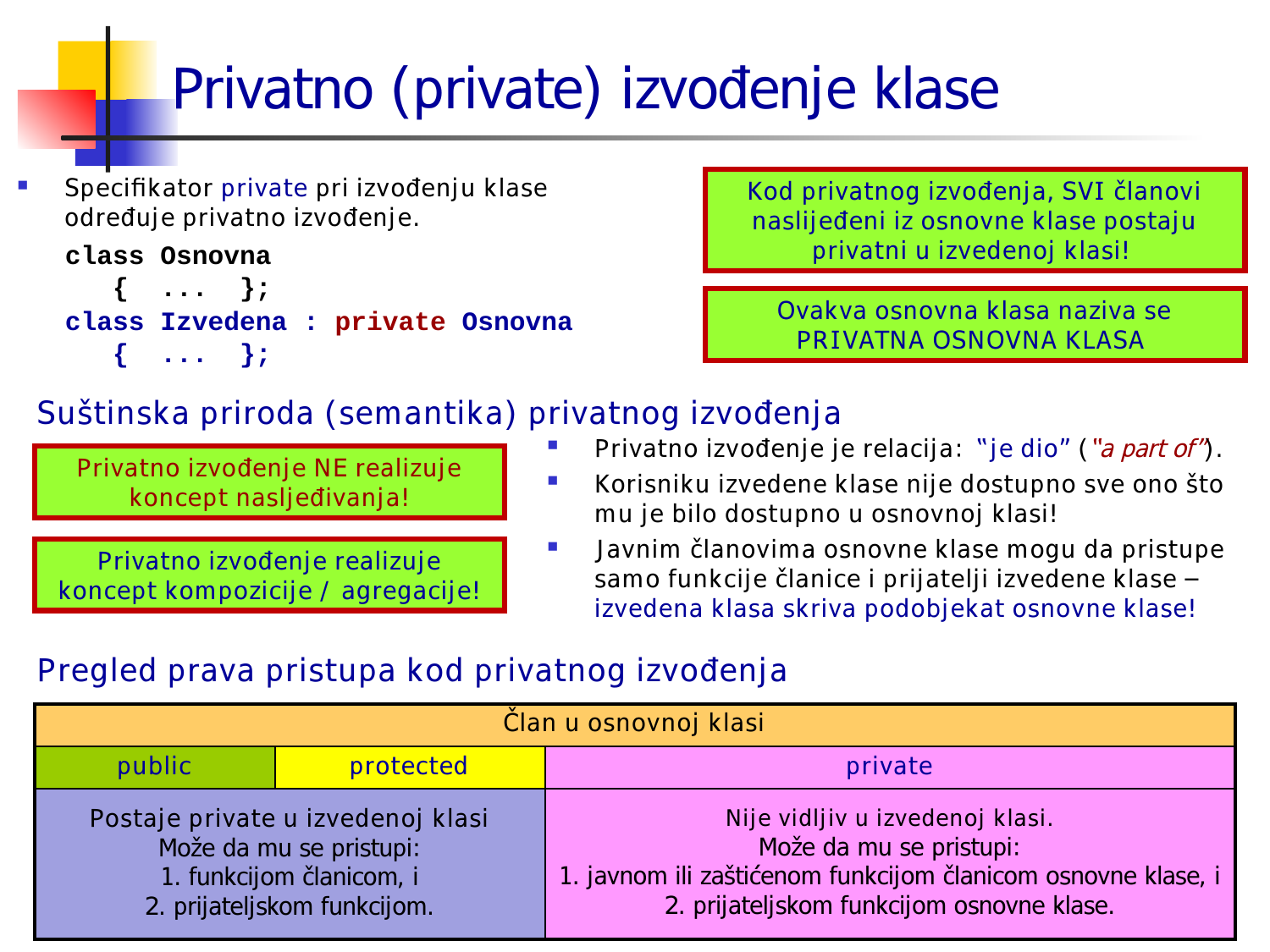

Privatno (private) izvođenje klase
Specifikator private pri izvođenju klase određuje privatno izvođenje.
	class Osnovna
	   {  ...  };
	class Izvedena : private Osnovna
	   {  ...  };
Kod privatnog izvođenja, SVI članovi naslijeđeni iz osnovne klase postaju privatni u izvedenoj klasi!
Ovakva osnovna klasa naziva se PRIVATNA OSNOVNA KLASA
Suštinska priroda (semantika) privatnog izvođenja
Privatno izvođenje je relacija:  “je dio” (“a part of”).
Korisniku izvedene klase nije dostupno sve ono što mu je bilo dostupno u osnovnoj klasi!
Javnim članovima osnovne klase mogu da pristupe samo funkcije članice i prijatelji izvedene klase – izvedena klasa skriva podobjekat osnovne klase!
Privatno izvođenje NE realizuje koncept nasljeđivanja!
Privatno izvođenje realizuje koncept kompozicije / agregacije!
Pregled prava pristupa kod privatnog izvođenja
| Član u osnovnoj klasi |  |  |
| --- | --- | --- |
| public | protected | private |
| Postaje private u izvedenoj klasi Može da mu se pristupi: 1. funkcijom članicom, i 2. prijateljskom funkcijom. |  | Nije vidljiv u izvedenoj klasi. Može da mu se pristupi: 1. javnom ili zaštićenom funkcijom članicom osnovne klase, i 2. prijateljskom funkcijom osnovne klase. |